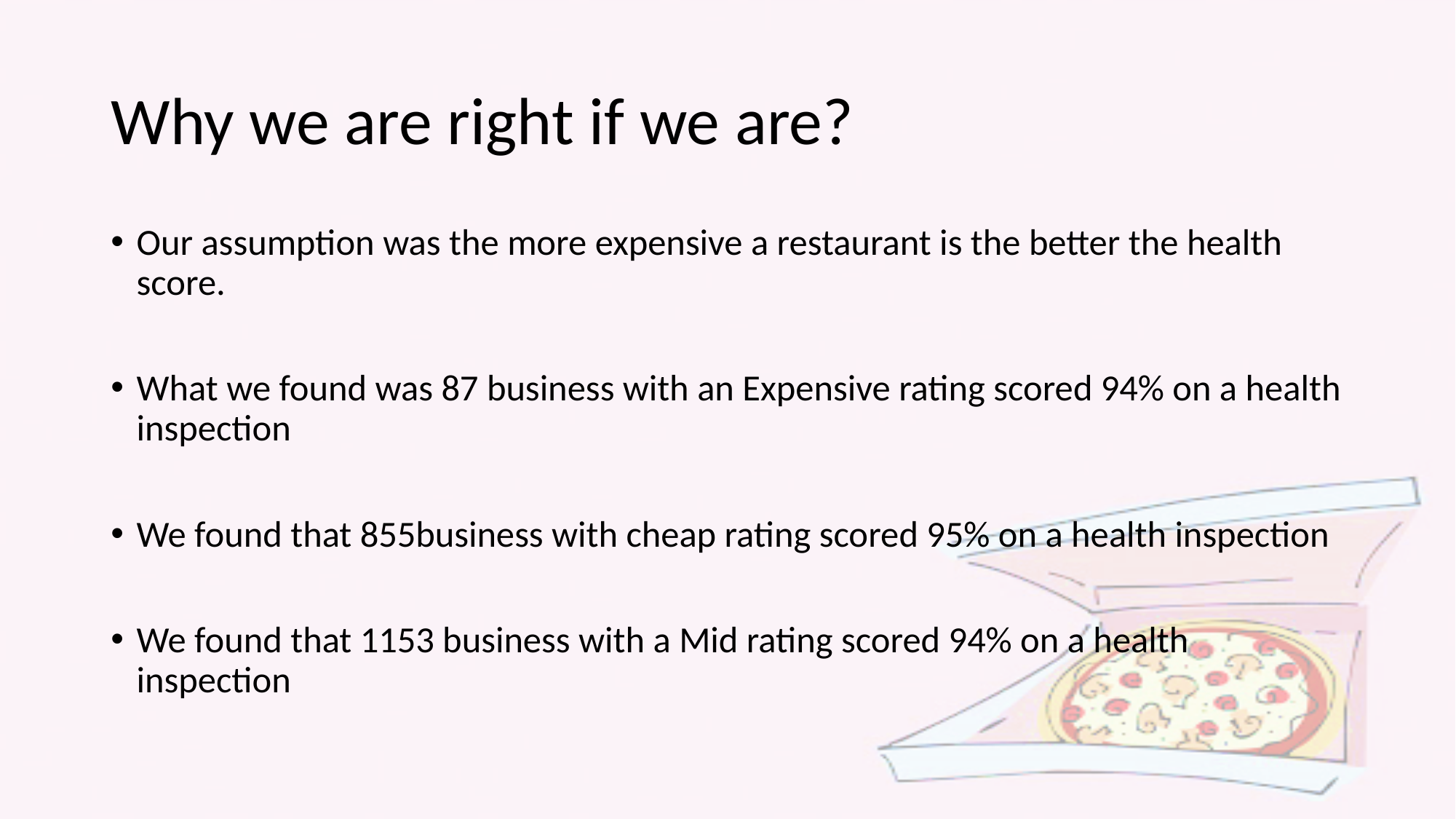

# Why we are right if we are?
Our assumption was the more expensive a restaurant is the better the health score.

What we found was 87 business with an Expensive rating scored 94% on a health inspection

We found that 855business with cheap rating scored 95% on a health inspection

We found that 1153 business with a Mid rating scored 94% on a health inspection